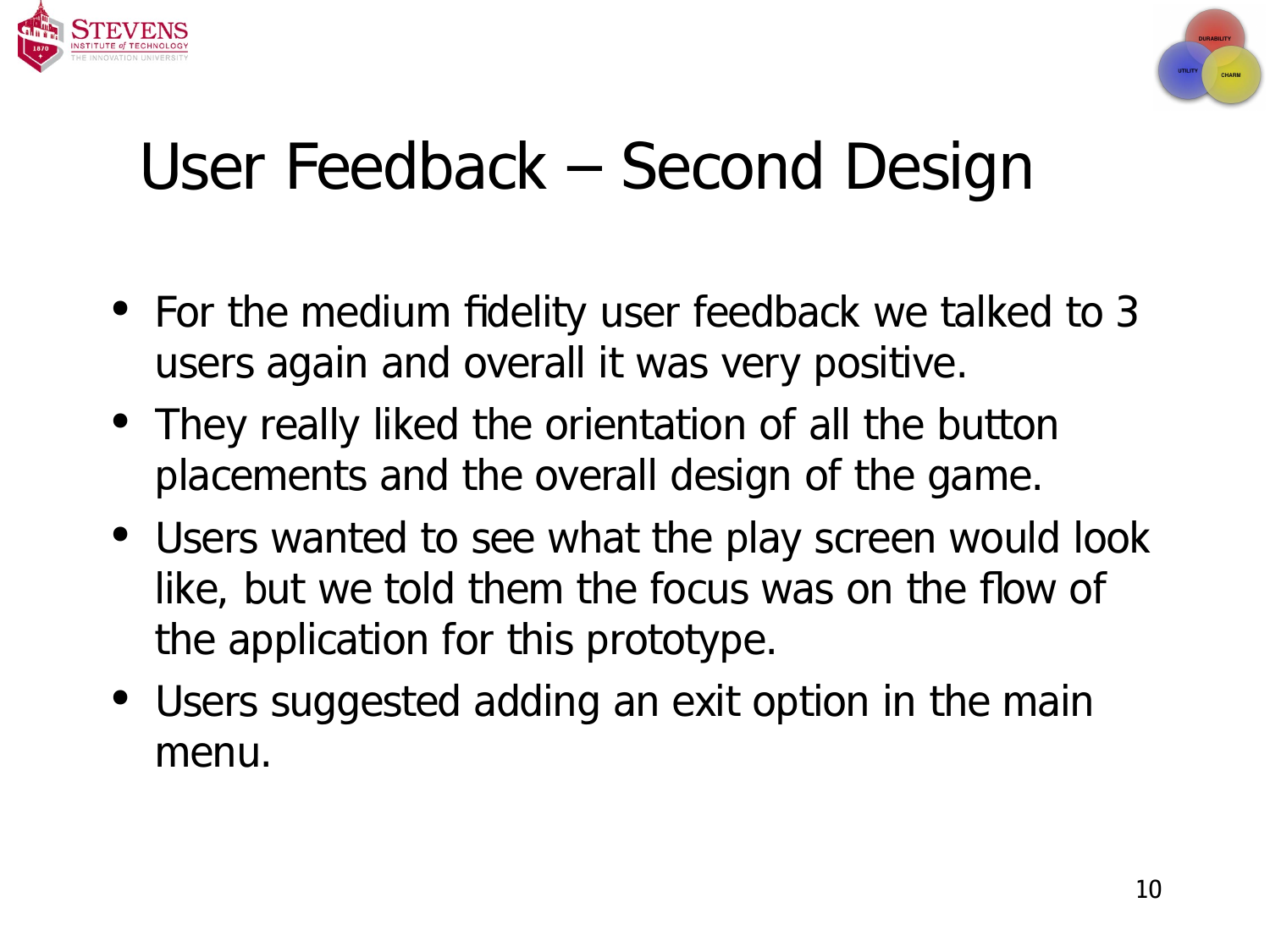

# User Feedback – Second Design
For the medium fidelity user feedback we talked to 3 users again and overall it was very positive.
They really liked the orientation of all the button placements and the overall design of the game.
Users wanted to see what the play screen would look like, but we told them the focus was on the flow of the application for this prototype.
Users suggested adding an exit option in the main menu.

10